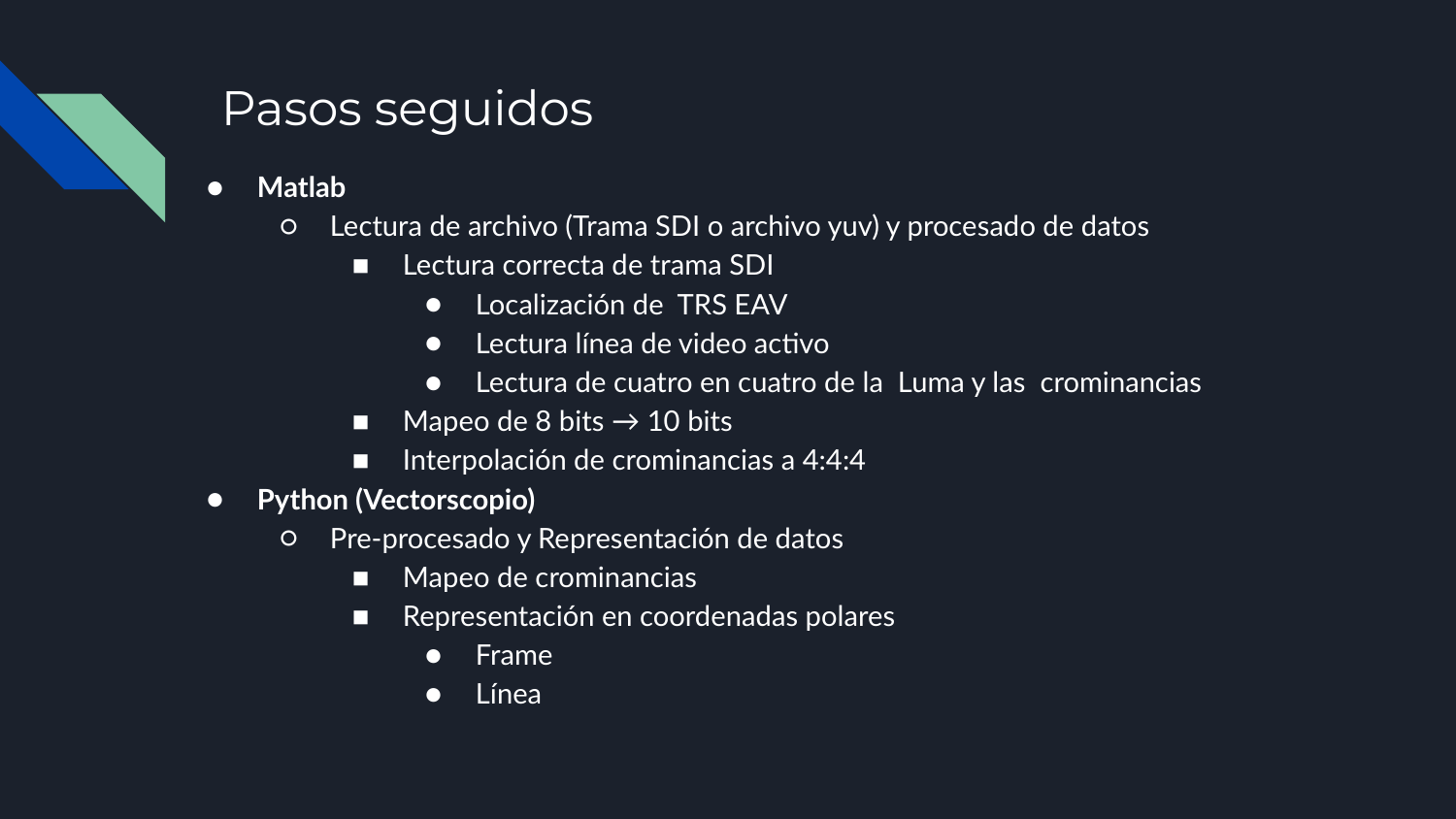

# Pasos seguidos
Matlab
Lectura de archivo (Trama SDI o archivo yuv) y procesado de datos
Lectura correcta de trama SDI
Localización de  TRS EAV
Lectura línea de video activo
Lectura de cuatro en cuatro de la  Luma y las  crominancias
Mapeo de 8 bits → 10 bits
Interpolación de crominancias a 4:4:4
Python (Vectorscopio)
Pre-procesado y Representación de datos
Mapeo de crominancias
Representación en coordenadas polares
Frame
Línea